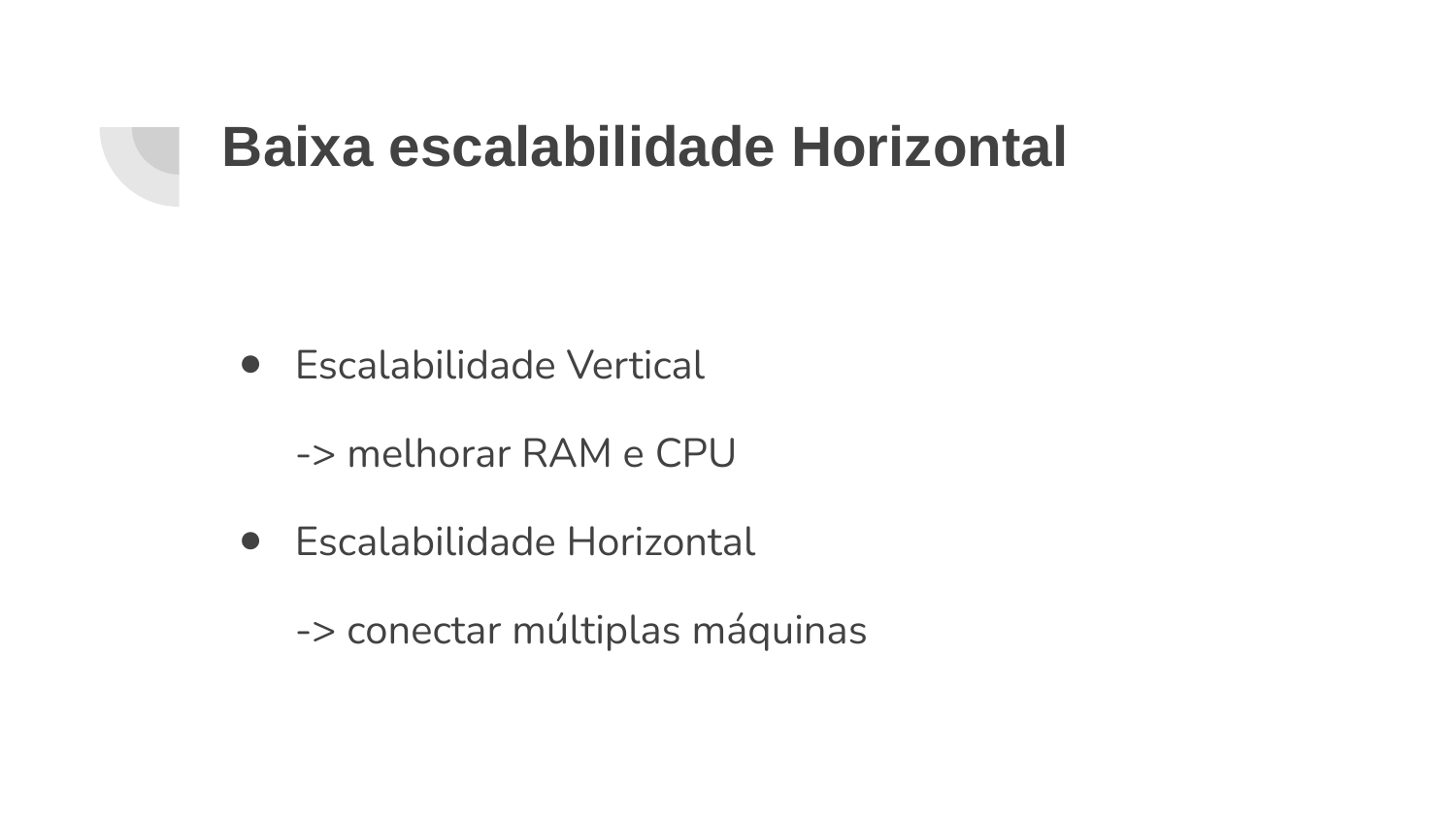

# Baixa escalabilidade Horizontal
Escalabilidade Vertical
-> melhorar RAM e CPU
Escalabilidade Horizontal
-> conectar múltiplas máquinas